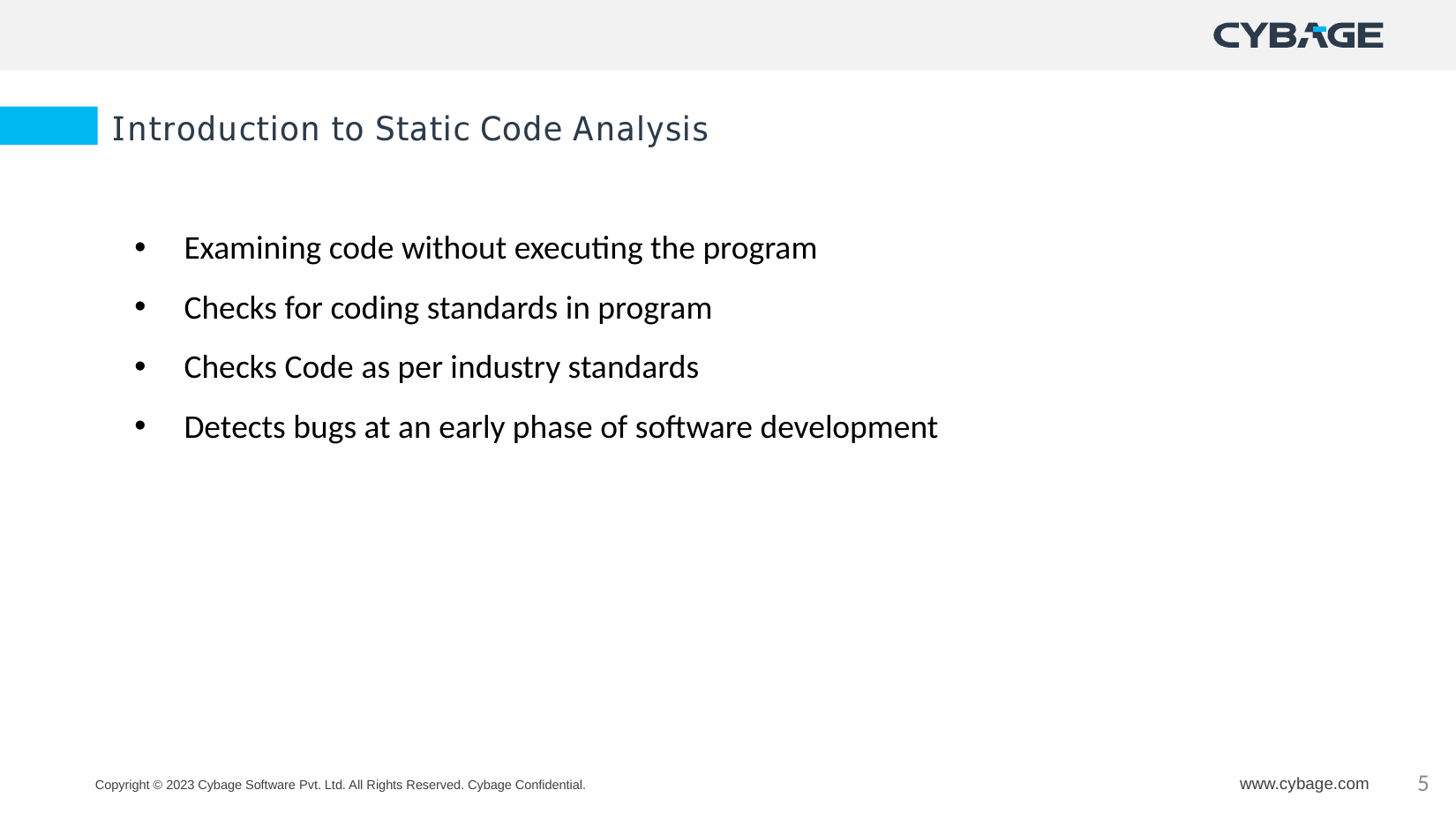

Introduction to Static Code Analysis

Examining code without executing the program
Checks for coding standards in program
Checks Code as per industry standards
Detects bugs at an early phase of software development
5